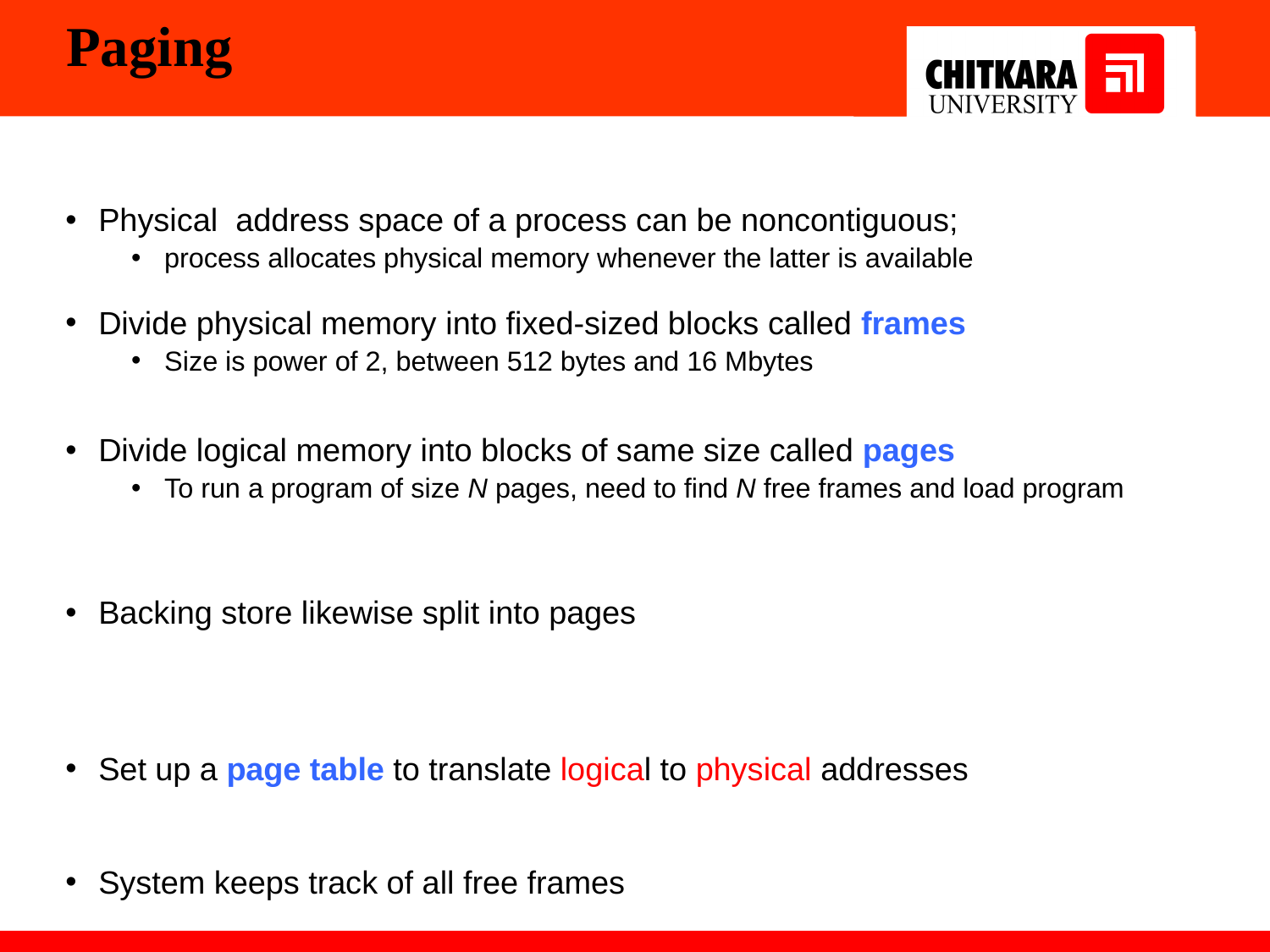

Paging

Physical  address space of a process can be noncontiguous;
process allocates physical memory whenever the latter is available

Divide physical memory into fixed-sized blocks called frames
Size is power of 2, between 512 bytes and 16 Mbytes

Divide logical memory into blocks of same size called pages
To run a program of size N pages, need to find N free frames and load program

Backing store likewise split into pages

Set up a page table to translate logical to physical addresses

System keeps track of all free frames